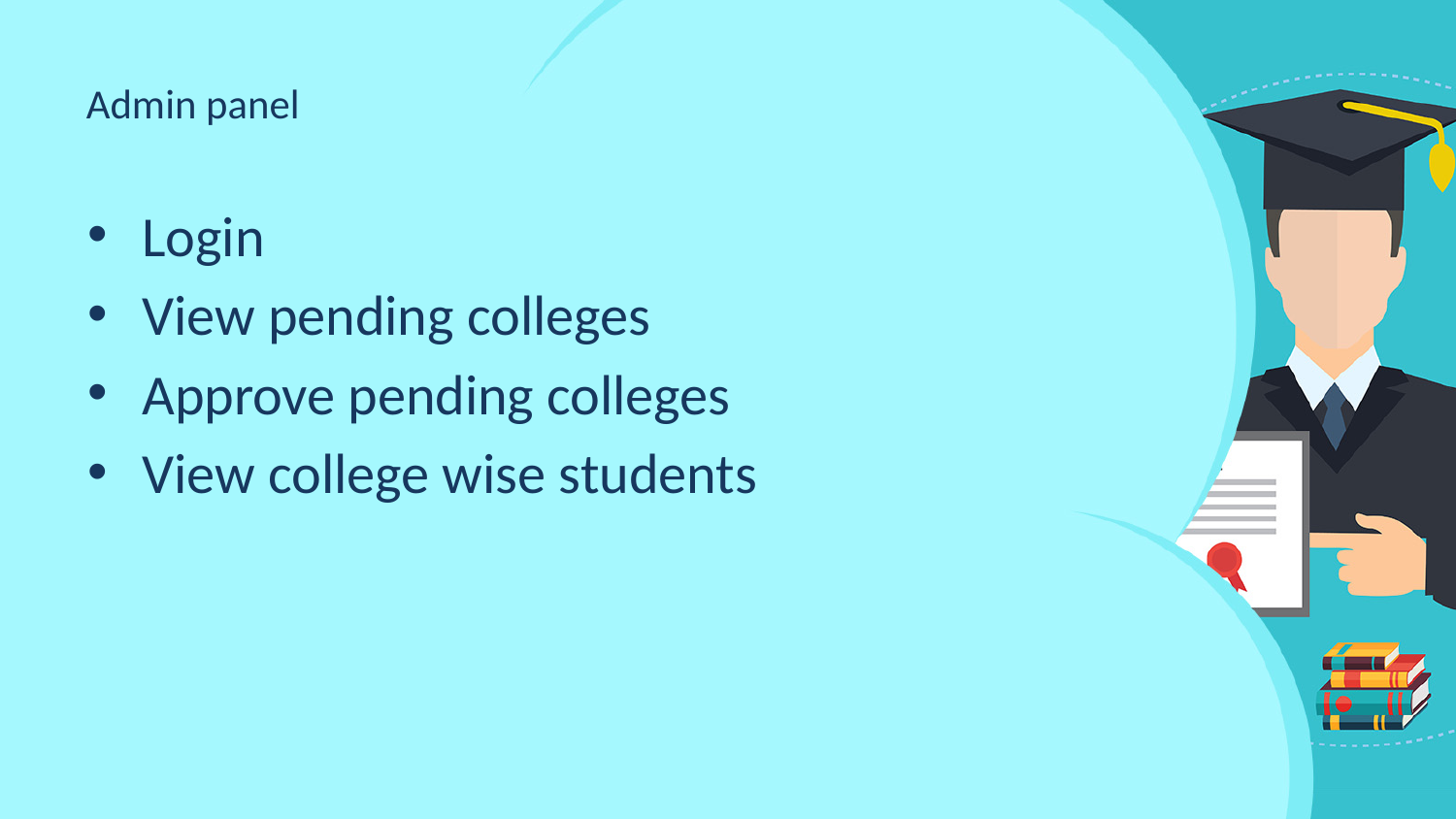

# Admin panel
Login
View pending colleges
Approve pending colleges
View college wise students